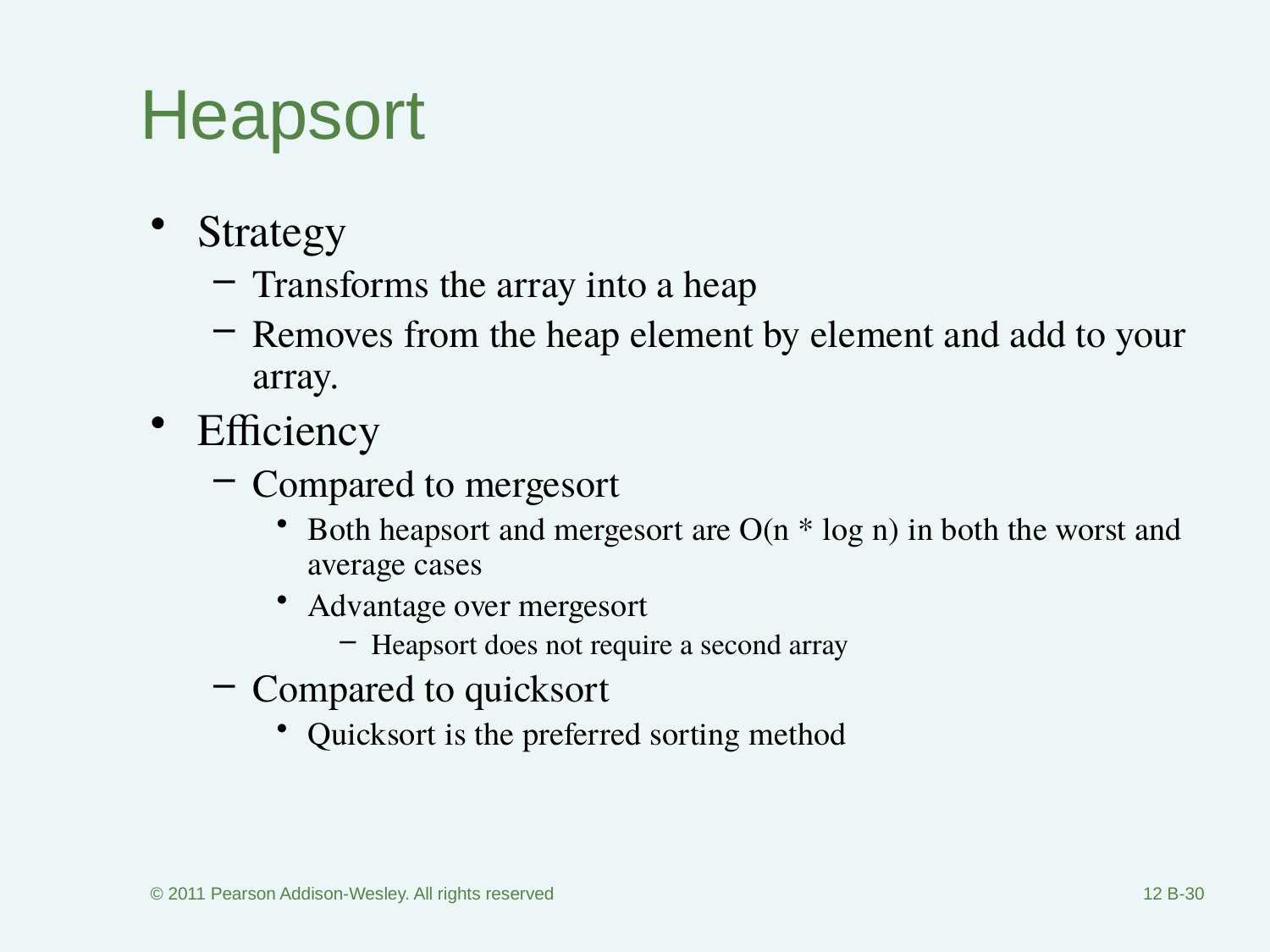

# Heapsort
Strategy
Transforms the array into a heap
Removes from the heap element by element and add to your array.
Efficiency
Compared to mergesort
Both heapsort and mergesort are O(n * log n) in both the worst and average cases
Advantage over mergesort
Heapsort does not require a second array
Compared to quicksort
Quicksort is the preferred sorting method
© 2011 Pearson Addison-Wesley. All rights reserved
12 B-30